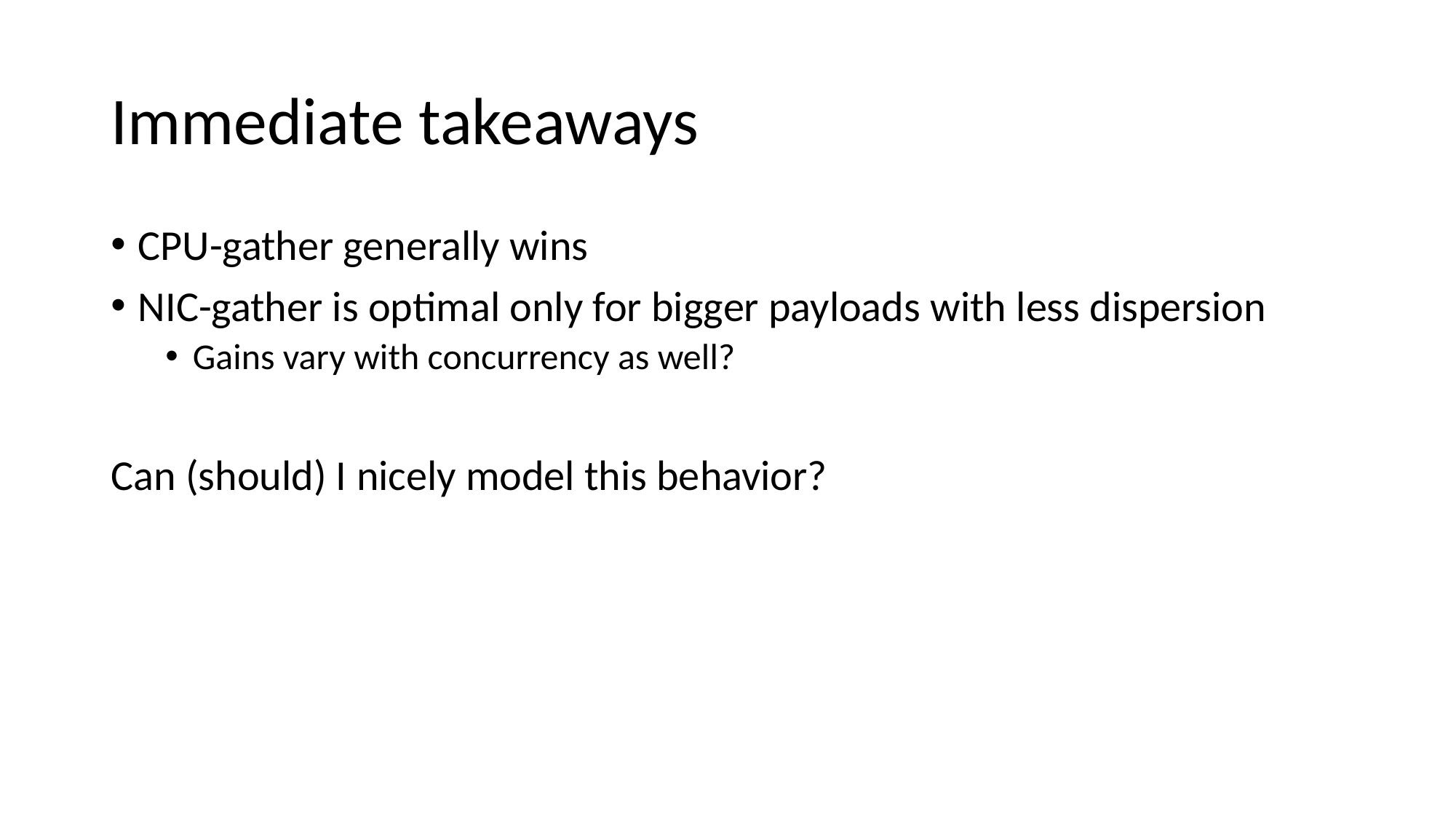

# Immediate takeaways
CPU-gather generally wins
NIC-gather is optimal only for bigger payloads with less dispersion
Gains vary with concurrency as well?

Can (should) I nicely model this behavior?